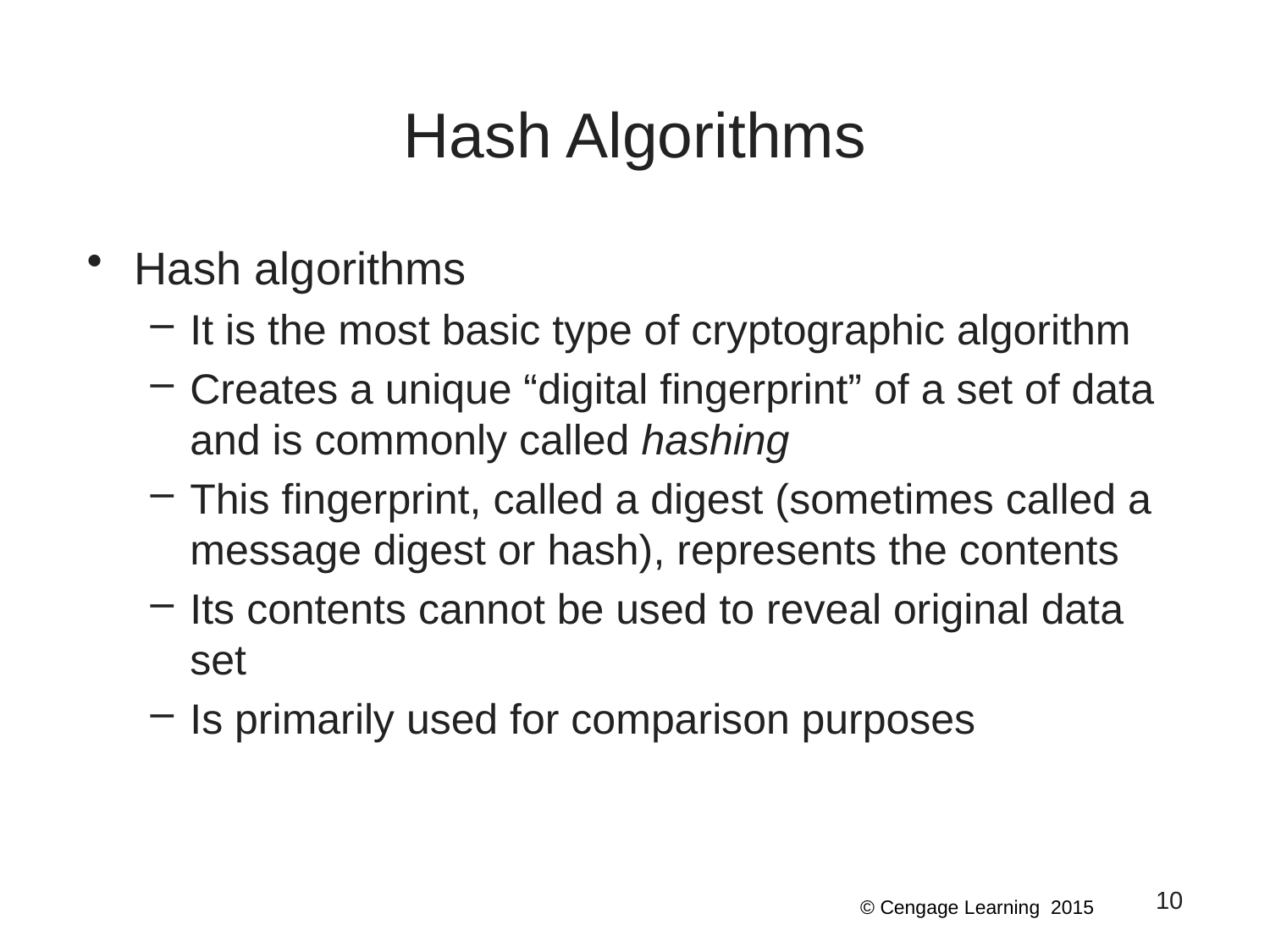

# Hash Algorithms
Hash algorithms
It is the most basic type of cryptographic algorithm
Creates a unique “digital fingerprint” of a set of data and is commonly called hashing
This fingerprint, called a digest (sometimes called a message digest or hash), represents the contents
Its contents cannot be used to reveal original data set
Is primarily used for comparison purposes

10